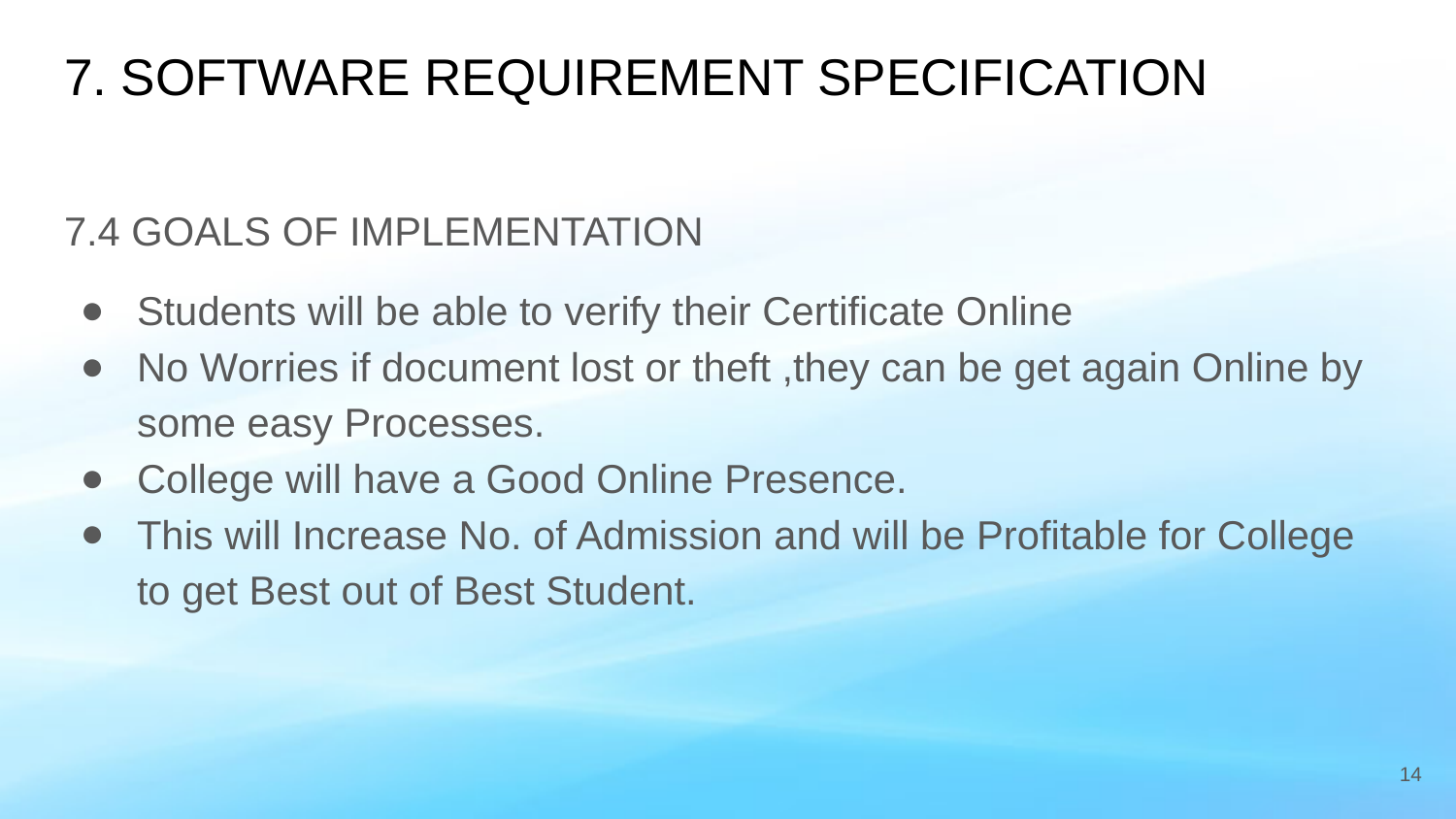

# 7. SOFTWARE REQUIREMENT SPECIFICATION
7.4 GOALS OF IMPLEMENTATION
Students will be able to verify their Certificate Online
No Worries if document lost or theft ,they can be get again Online by some easy Processes.
College will have a Good Online Presence.
This will Increase No. of Admission and will be Profitable for College to get Best out of Best Student.
14